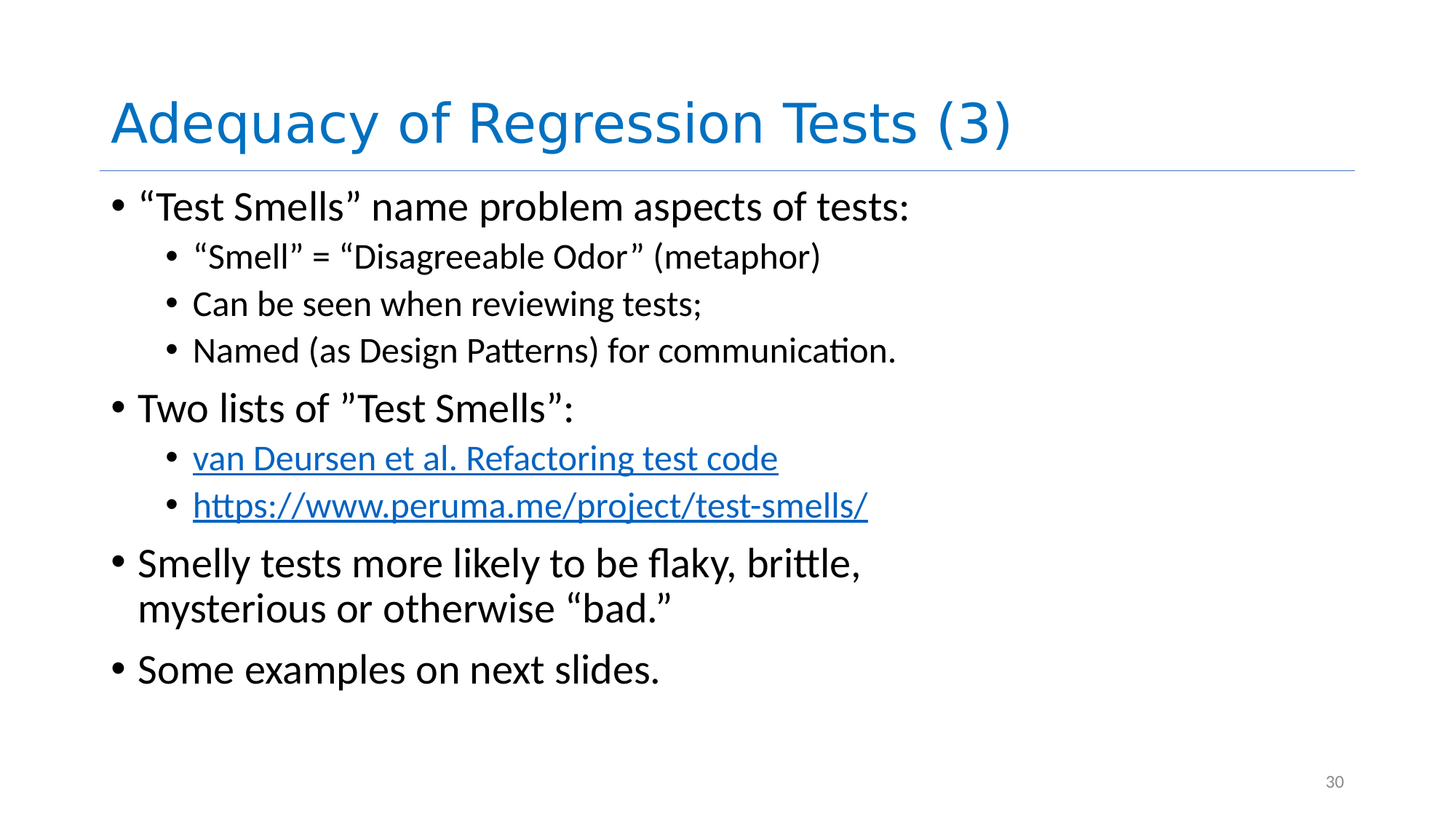

# Adequacy of Regression Tests (3)
“Test Smells” name problem aspects of tests:
“Smell” = “Disagreeable Odor” (metaphor)
Can be seen when reviewing tests;
Named (as Design Patterns) for communication.
Two lists of ”Test Smells”:
van Deursen et al. Refactoring test code
https://www.peruma.me/project/test-smells/
Smelly tests more likely to be flaky, brittle, mysterious or otherwise “bad.”
Some examples on next slides.

30